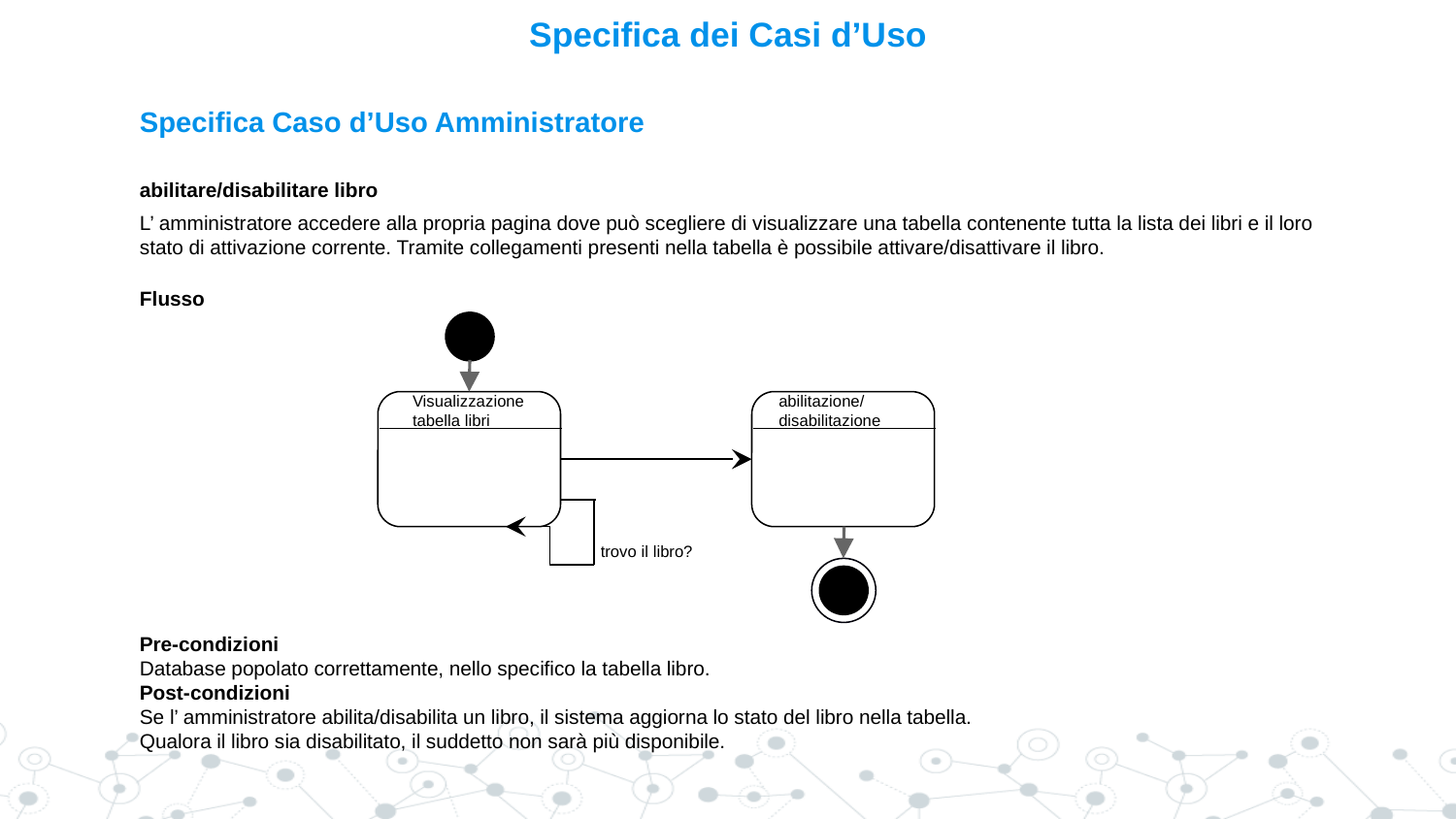

# Specifica dei Casi d’Uso
Specifica Caso d’Uso Amministratore
abilitare/disabilitare libro
L’ amministratore accedere alla propria pagina dove può scegliere di visualizzare una tabella contenente tutta la lista dei libri e il loro stato di attivazione corrente. Tramite collegamenti presenti nella tabella è possibile attivare/disattivare il libro.
Flusso

Pre-condizioni
Database popolato correttamente, nello specifico la tabella libro.
Post-condizioni
Se l’ amministratore abilita/disabilita un libro, il sistema aggiorna lo stato del libro nella tabella.
Qualora il libro sia disabilitato, il suddetto non sarà più disponibile.

Visualizzazione tabella libri
abilitazione/
disabilitazione

trovo il libro?